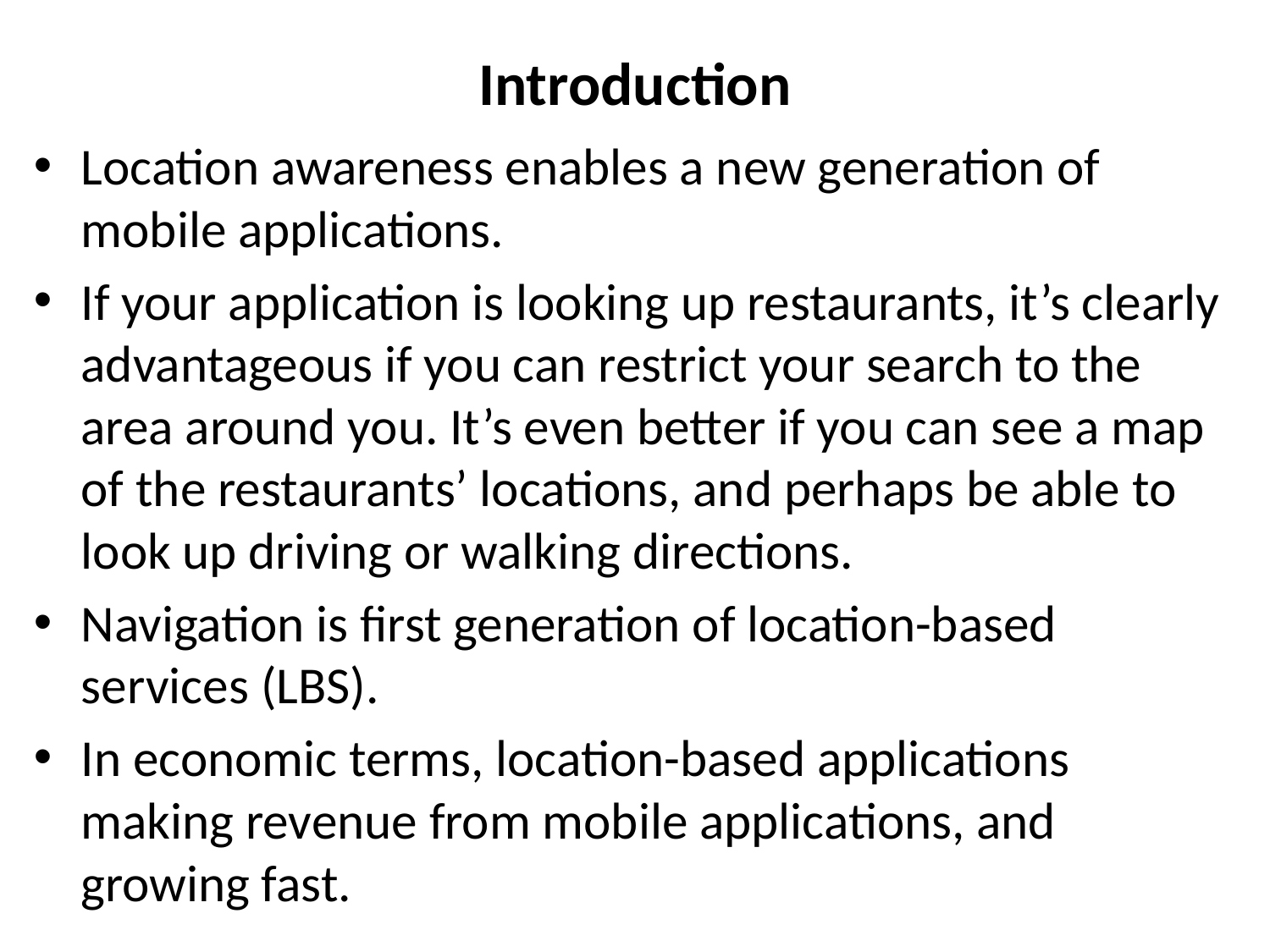

# Introduction
Location awareness enables a new generation of mobile applications.
If your application is looking up restaurants, it’s clearly advantageous if you can restrict your search to the area around you. It’s even better if you can see a map of the restaurants’ locations, and perhaps be able to look up driving or walking directions.
Navigation is first generation of location-based services (LBS).
In economic terms, location-based applications making revenue from mobile applications, and growing fast.